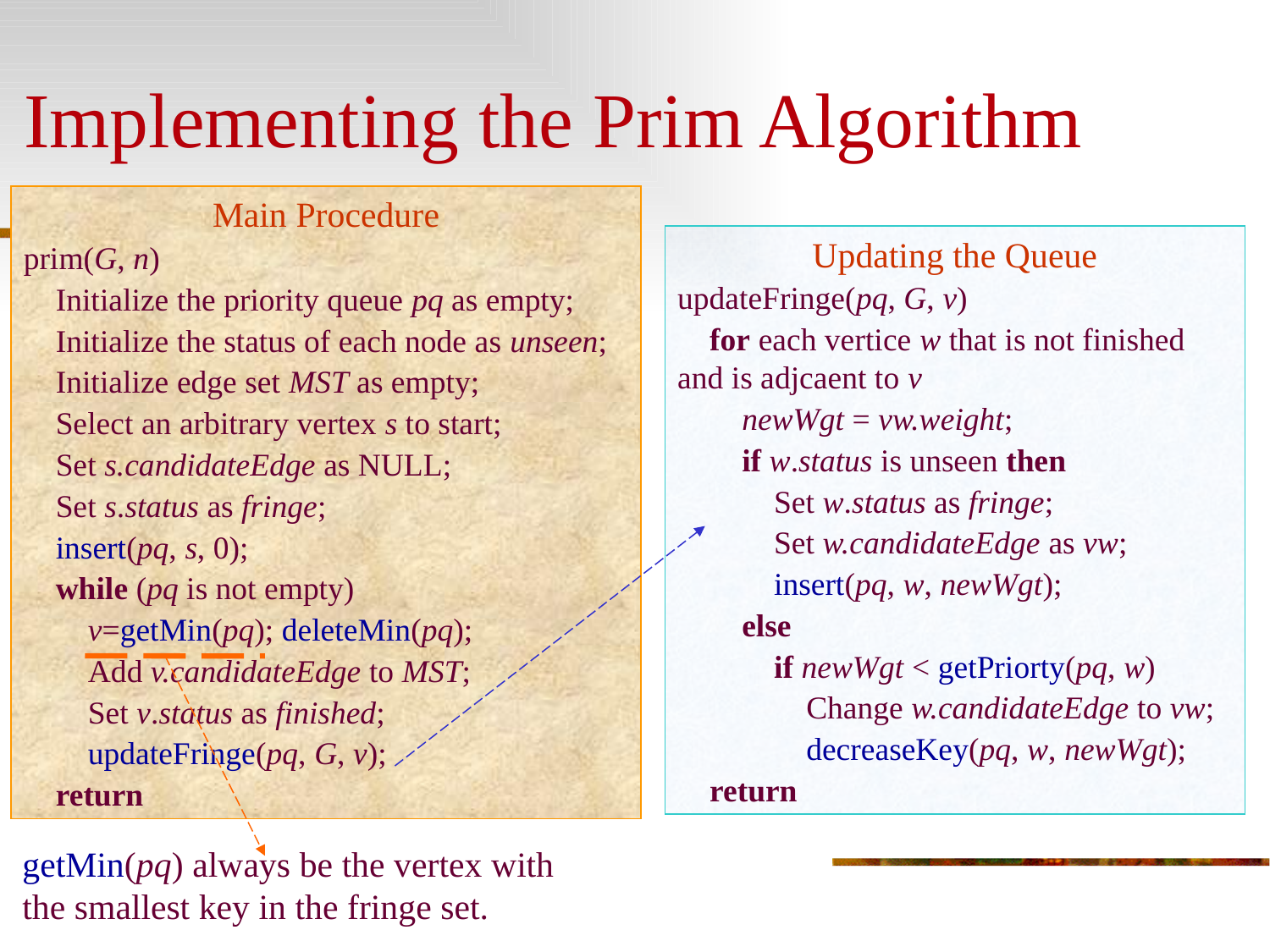

# Implementing the Prim Algorithm
Main Procedure
prim(G, n)
    Initialize the priority queue pq as empty;
    Initialize the status of each node as unseen;
    Initialize edge set MST as empty;
    Select an arbitrary vertex s to start;
    Set s.candidateEdge as NULL;
    Set s.status as fringe;
    insert(pq, s, 0);
    while (pq is not empty)
        v=getMin(pq); deleteMin(pq);
        Add v.candidateEdge to MST;
        Set v.status as finished;
        updateFringe(pq, G, v);
    return
Updating the Queue
updateFringe(pq, G, v)
    for each vertice w that is not finished and is adjcaent to v
        newWgt = vw.weight;
        if w.status is unseen then
            Set w.status as fringe;
            Set w.candidateEdge as vw;
            insert(pq, w, newWgt);
        else
            if newWgt < getPriorty(pq, w)
                Change w.candidateEdge to vw;
                decreaseKey(pq, w, newWgt);
    return

getMin(pq) always be the vertex with the smallest key in the fringe set.